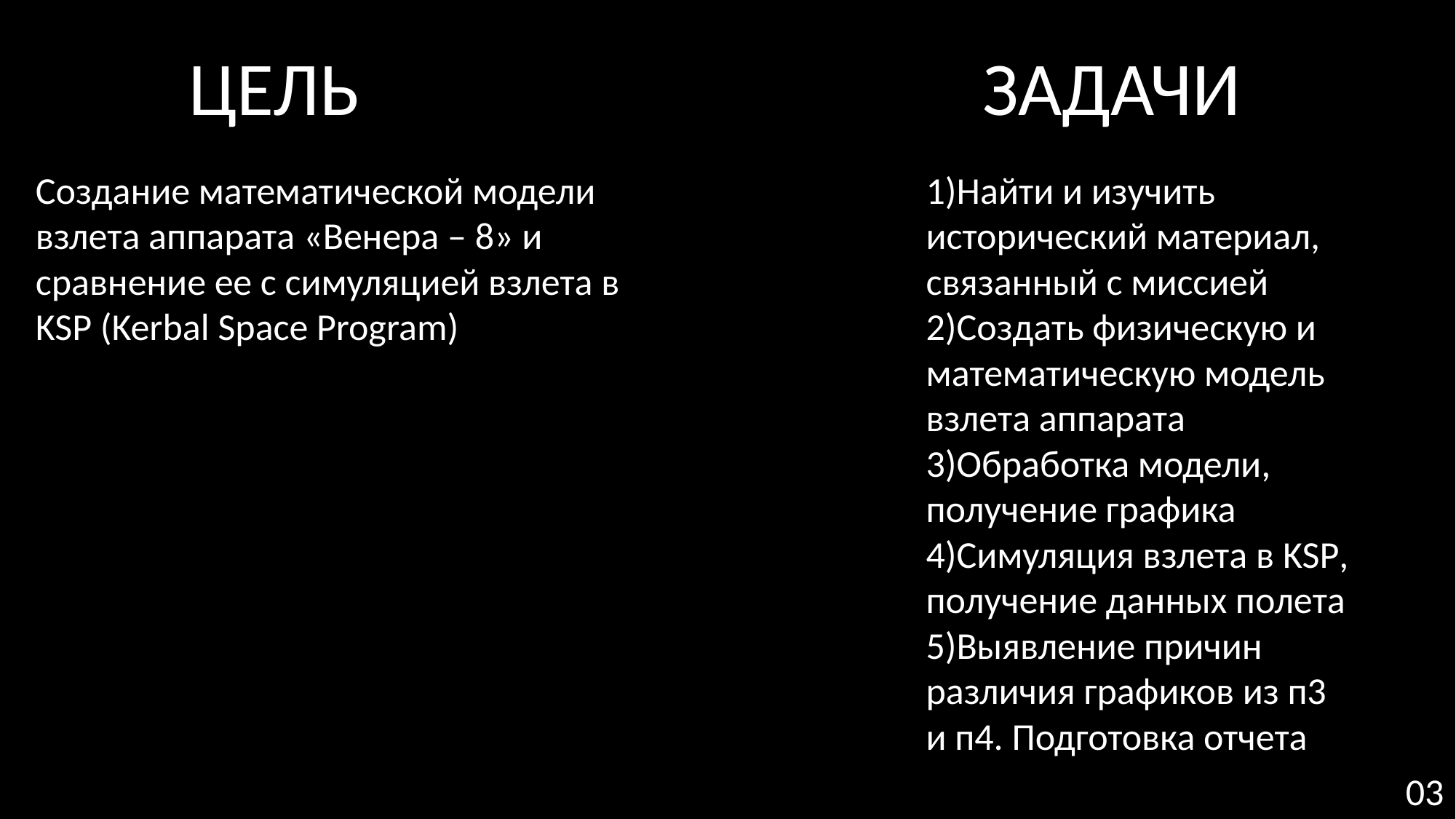

ЦЕЛЬ
ЗАДАЧИ
Создание математической модели взлета аппарата «Венера – 8» и сравнение ее с симуляцией взлета в KSP (Kerbal Space Program)

1)Найти и изучить исторический материал, связанный с миссией
2)Создать физическую и математическую модель взлета аппарата
3)Обработка модели, получение графика
4)Симуляция взлета в KSP, получение данных полета
5)Выявление причин различия графиков из п3 и п4. Подготовка отчета
03